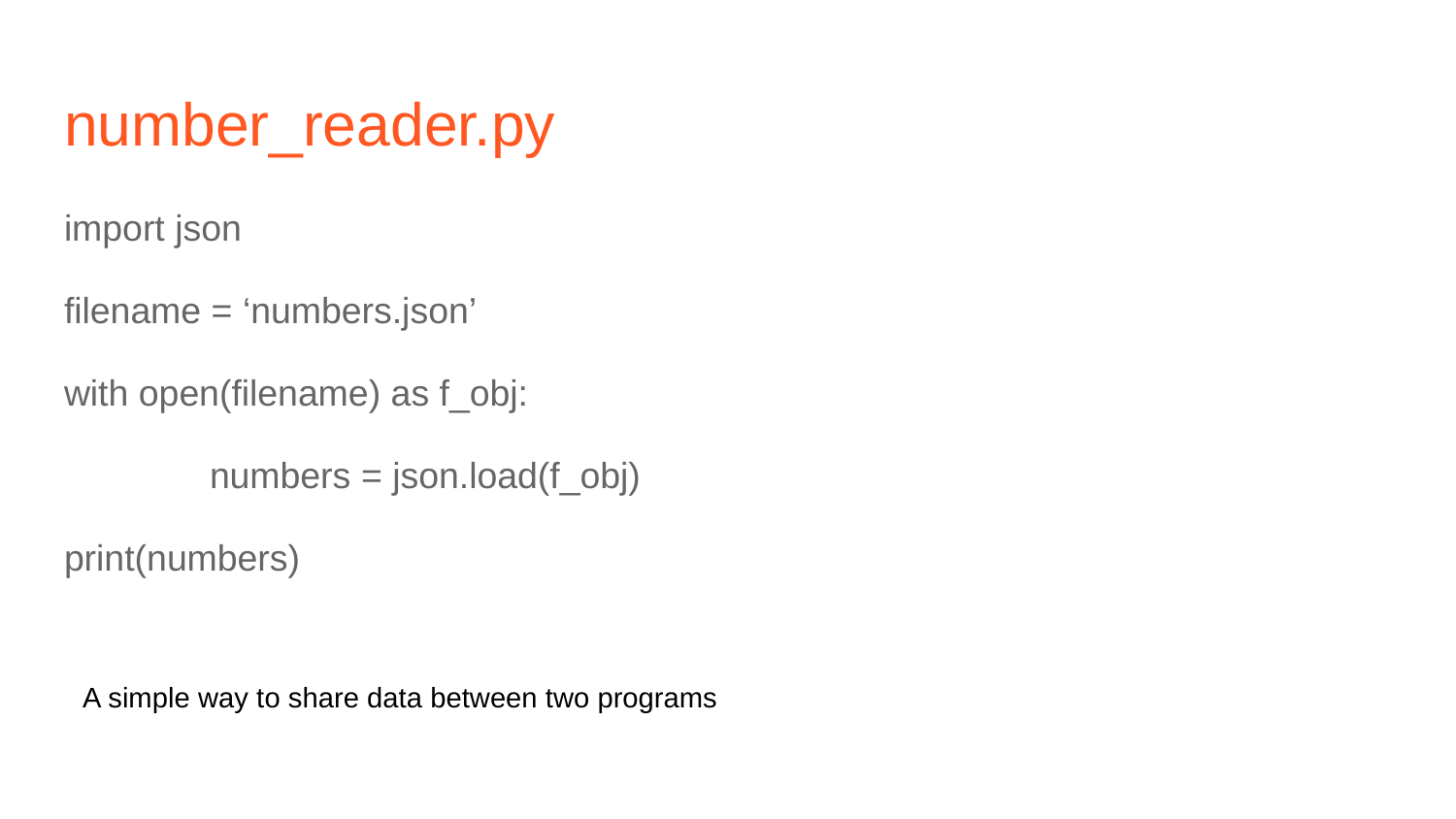

# number_reader.py
import json
filename = ‘numbers.json’
with open(filename) as f_obj:
	numbers = json.load(f_obj)
print(numbers)
A simple way to share data between two programs